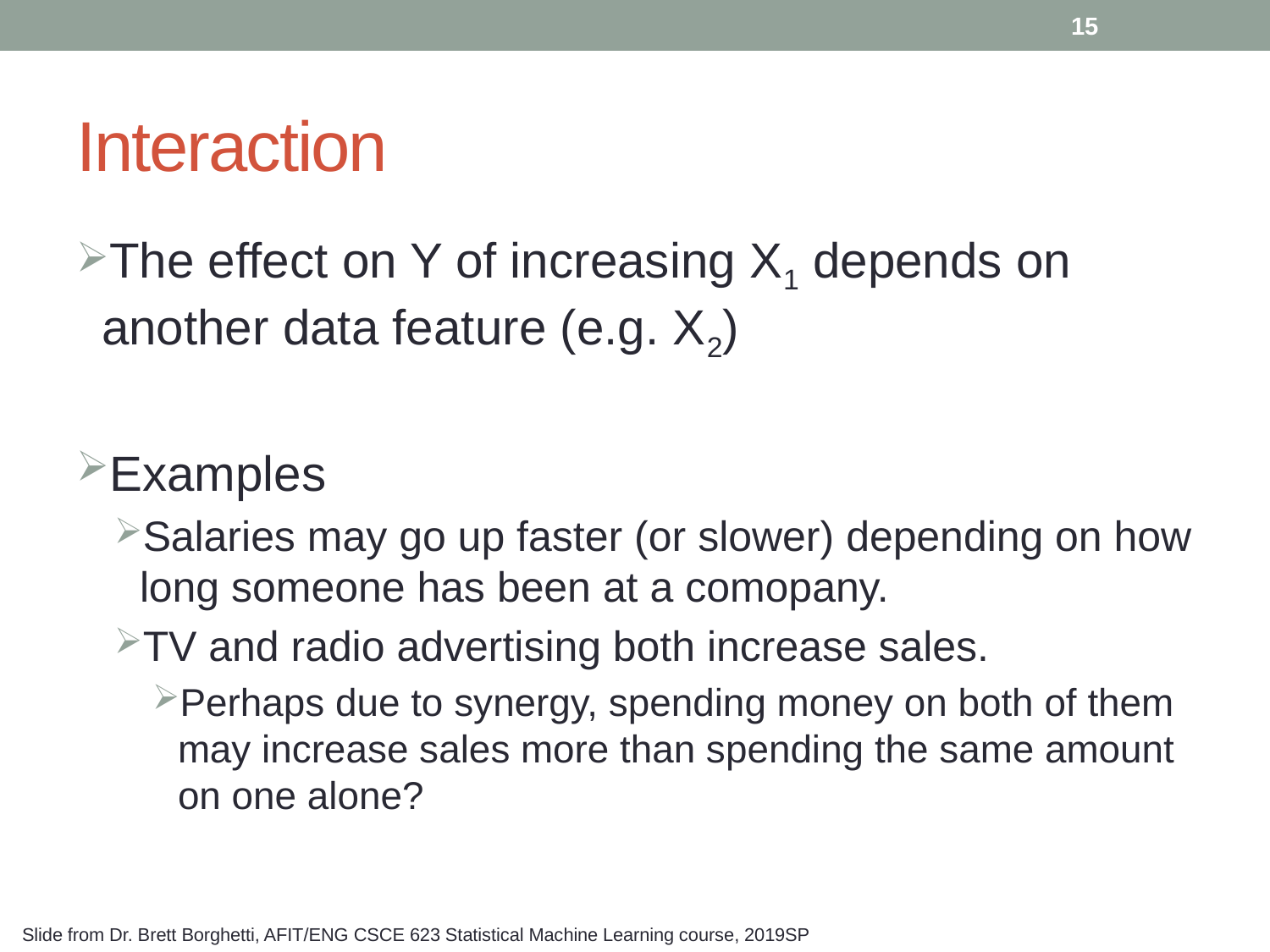

15
# Interaction
The effect on Y of increasing X1 depends on another data feature (e.g. X2)

Examples
Salaries may go up faster (or slower) depending on how long someone has been at a comopany.
TV and radio advertising both increase sales.
Perhaps due to synergy, spending money on both of them may increase sales more than spending the same amount on one alone?

Slide from Dr. Brett Borghetti, AFIT/ENG CSCE 623 Statistical Machine Learning course, 2019SP